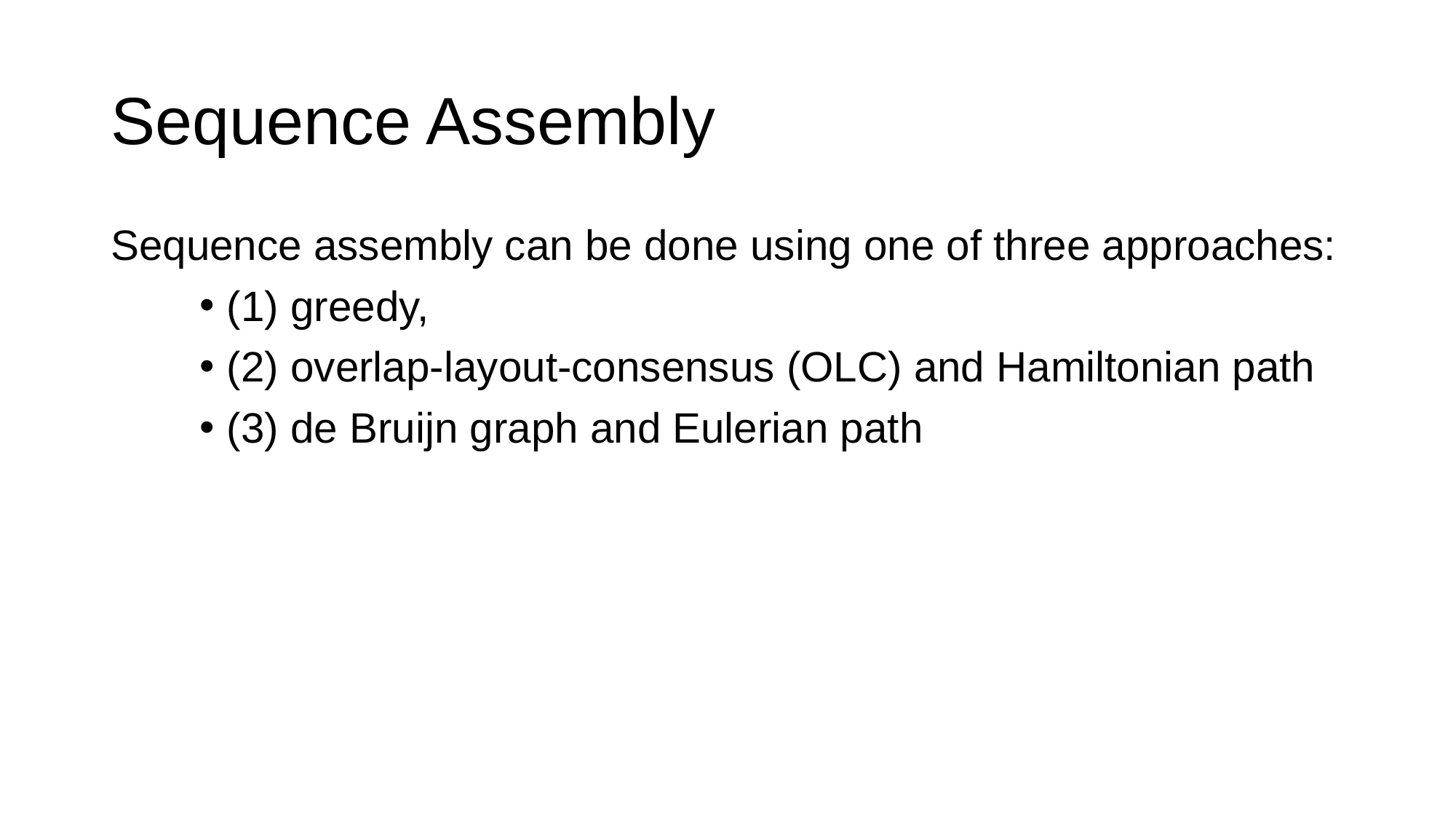

# Sequence Assembly
Sequence assembly can be done using one of three approaches:
(1) greedy,
(2) overlap-layout-consensus (OLC) and Hamiltonian path
(3) de Bruijn graph and Eulerian path